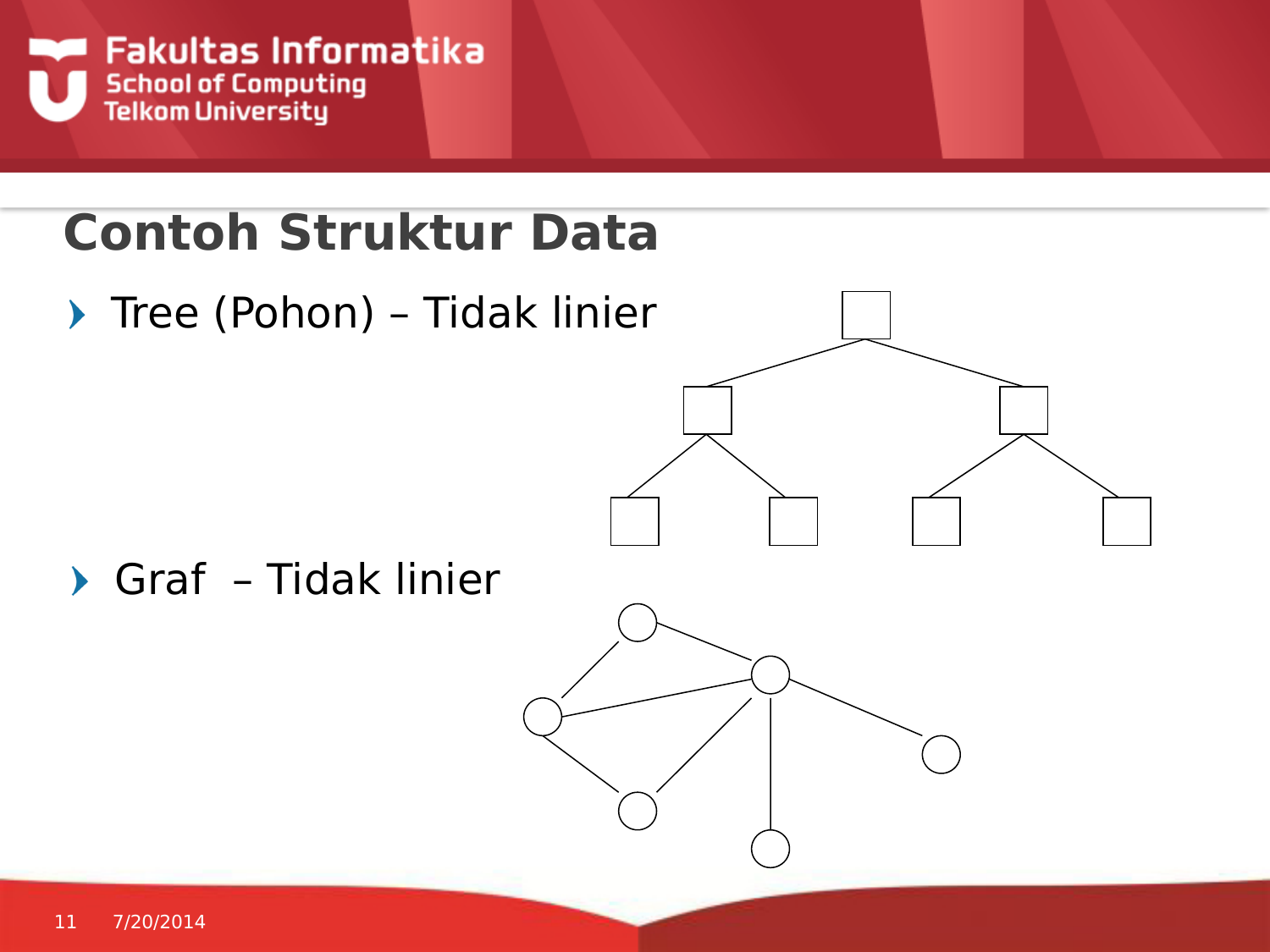

# Contoh Struktur Data
Tree (Pohon) – Tidak linier

Graf  – Tidak linier

11
7/20/2014